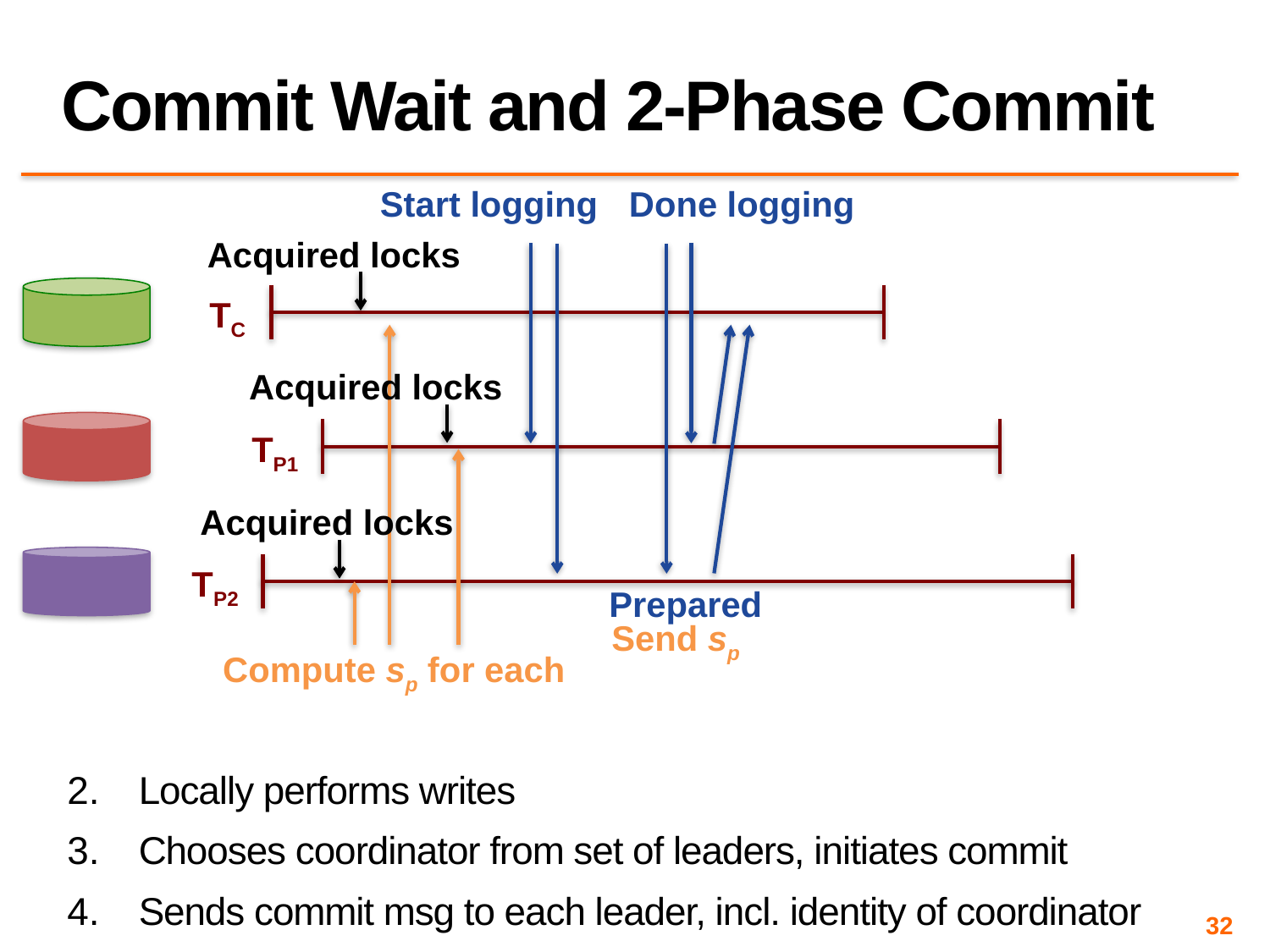

# Commit Wait and 2-Phase Commit
Start logging
Done logging
Acquired locks

TC
Acquired locks

TP1
Acquired locks

TP2
Prepared
Send sp
Compute sp for each
Locally performs writes
Chooses coordinator from set of leaders, initiates commit
Sends commit msg to each leader, incl. identity of coordinator
32